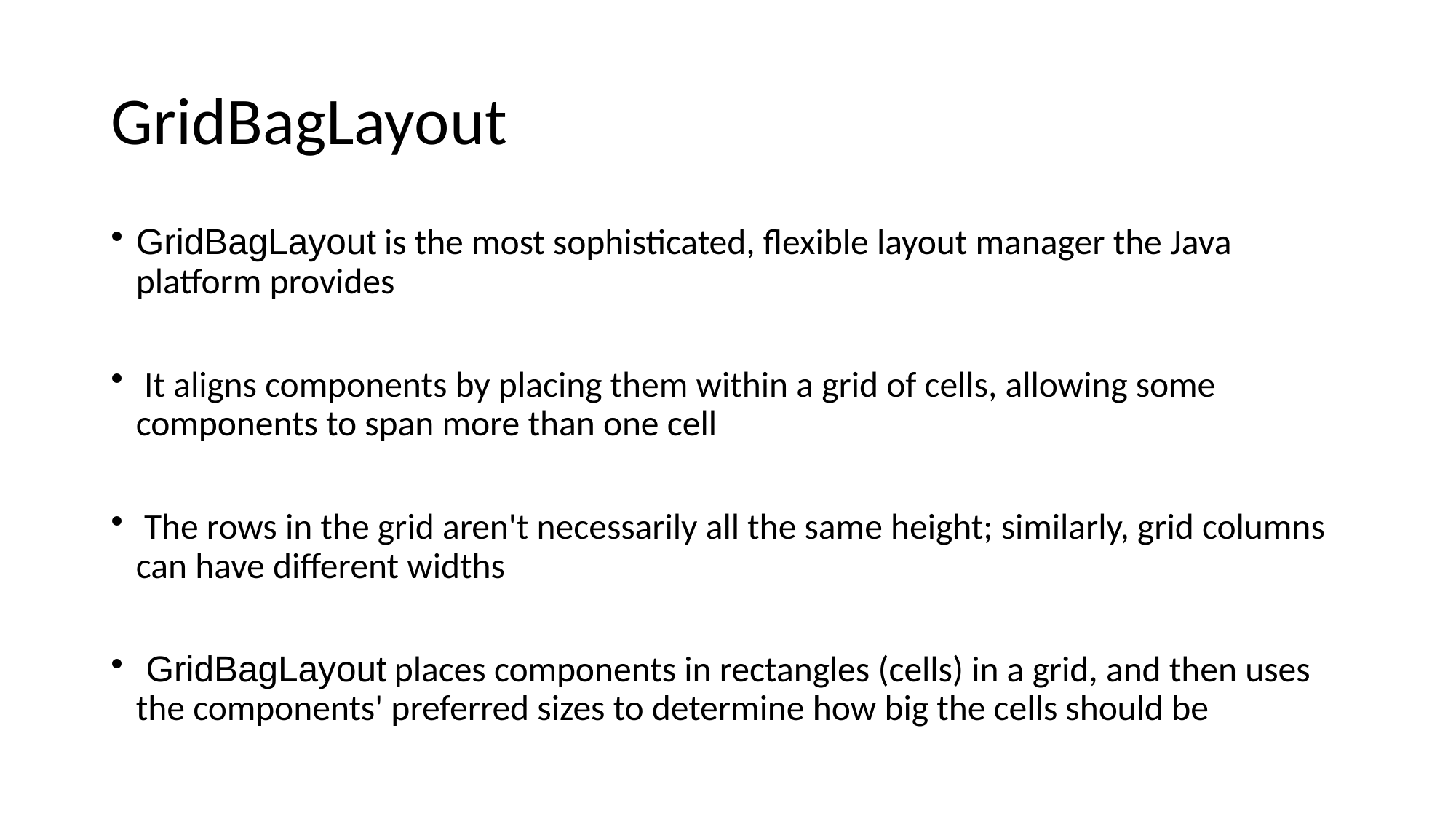

# GridBagLayout
GridBagLayout is the most sophisticated, flexible layout manager the Java platform provides

 It aligns components by placing them within a grid of cells, allowing some components to span more than one cell

 The rows in the grid aren't necessarily all the same height; similarly, grid columns can have different widths

 GridBagLayout places components in rectangles (cells) in a grid, and then uses the components' preferred sizes to determine how big the cells should be